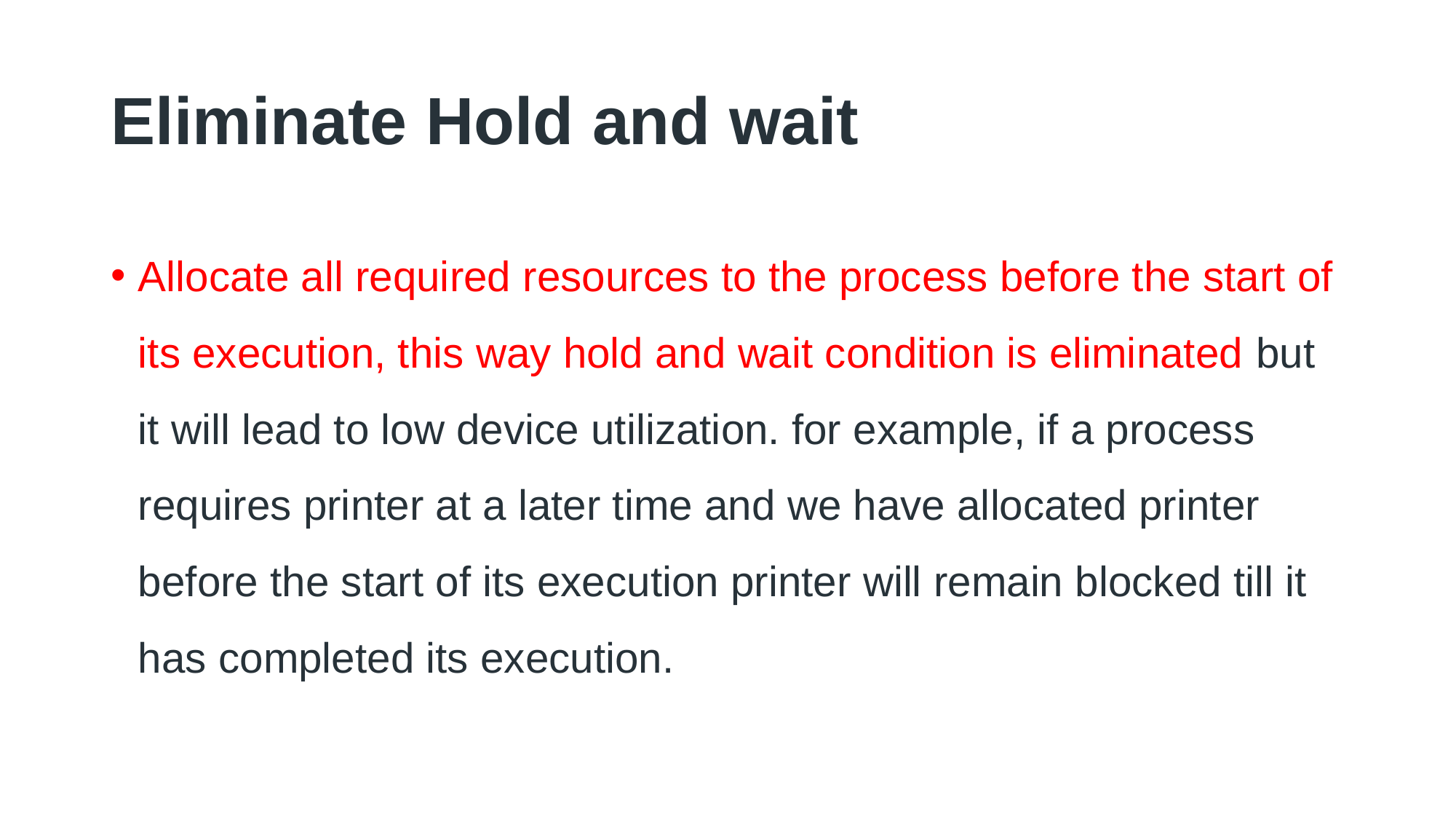

# Eliminate Hold and wait
Allocate all required resources to the process before the start of its execution, this way hold and wait condition is eliminated but it will lead to low device utilization. for example, if a process requires printer at a later time and we have allocated printer before the start of its execution printer will remain blocked till it has completed its execution.